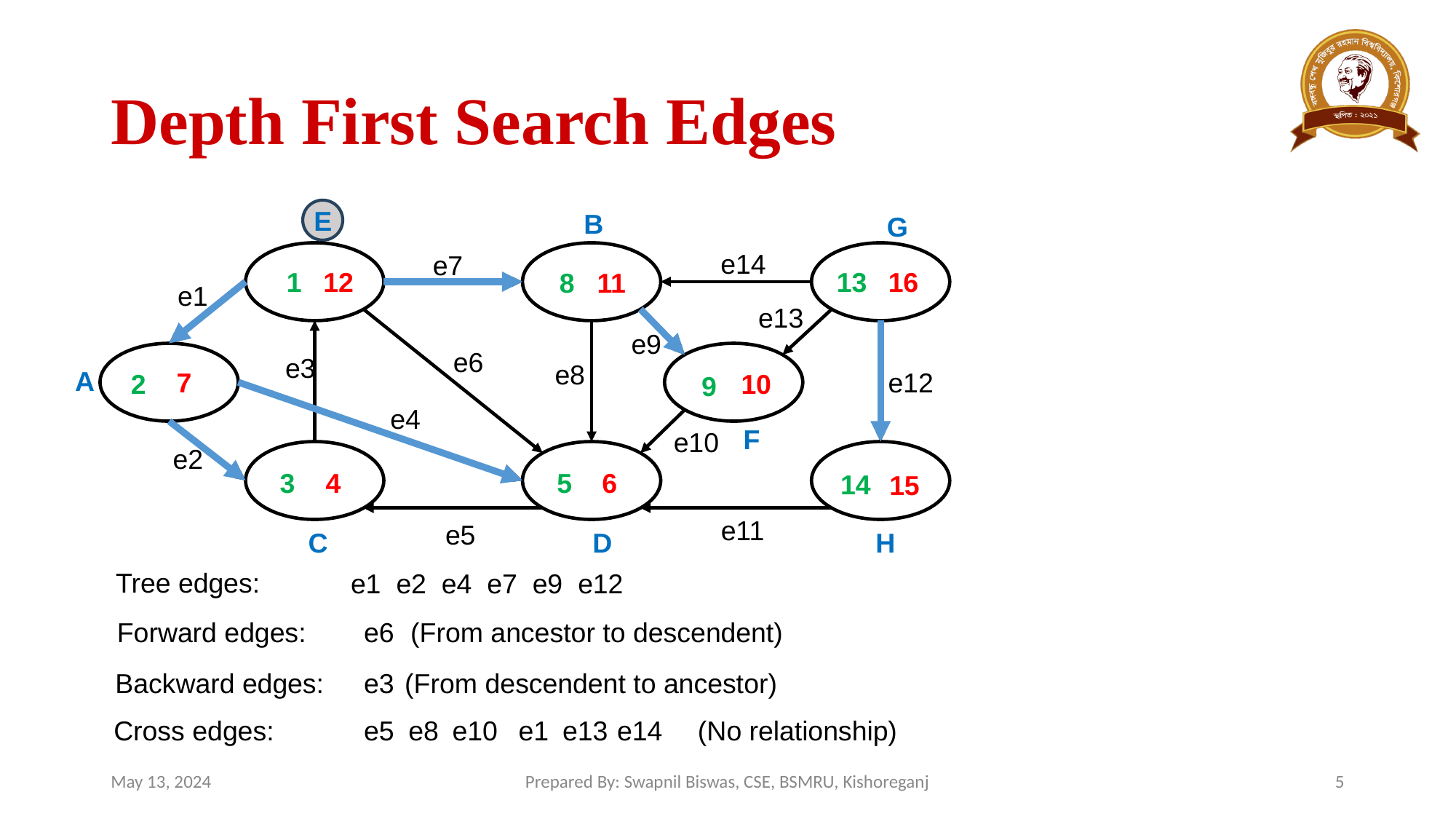

# Depth First Search Edges
E

B
G
e14

e7

13
16
12
1
8
11
e1
e13
e9
e6

e3
e8
A
7
e12
2
10
9
e4
F
e10
e2

3
4
5
6
14
15
e11
e5
C
D
H
Tree edges:
e1  e2  e4  e7  e9  e12
Forward edges:
e6
(From ancestor to descendent)
Backward edges:
e3
(From descendent to ancestor)
Cross edges:
e5
e8
e10
e1
e13
e14
(No relationship)
May 13, 2024
Prepared By: Swapnil Biswas, CSE, BSMRU, Kishoreganj
5